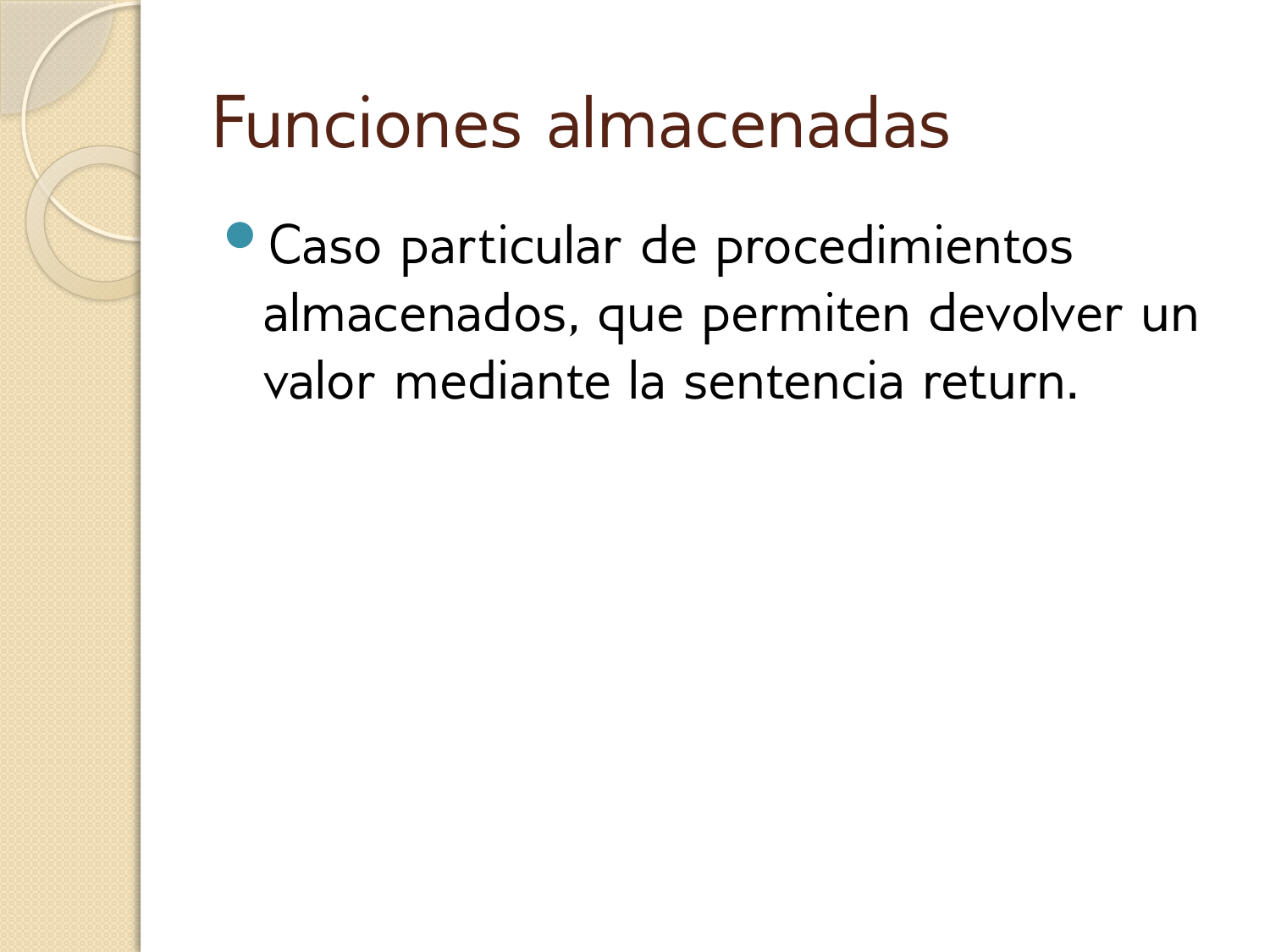

# Funciones almacenadas
Caso particular de procedimientos almacenados, que permiten devolver un valor mediante la sentencia return.